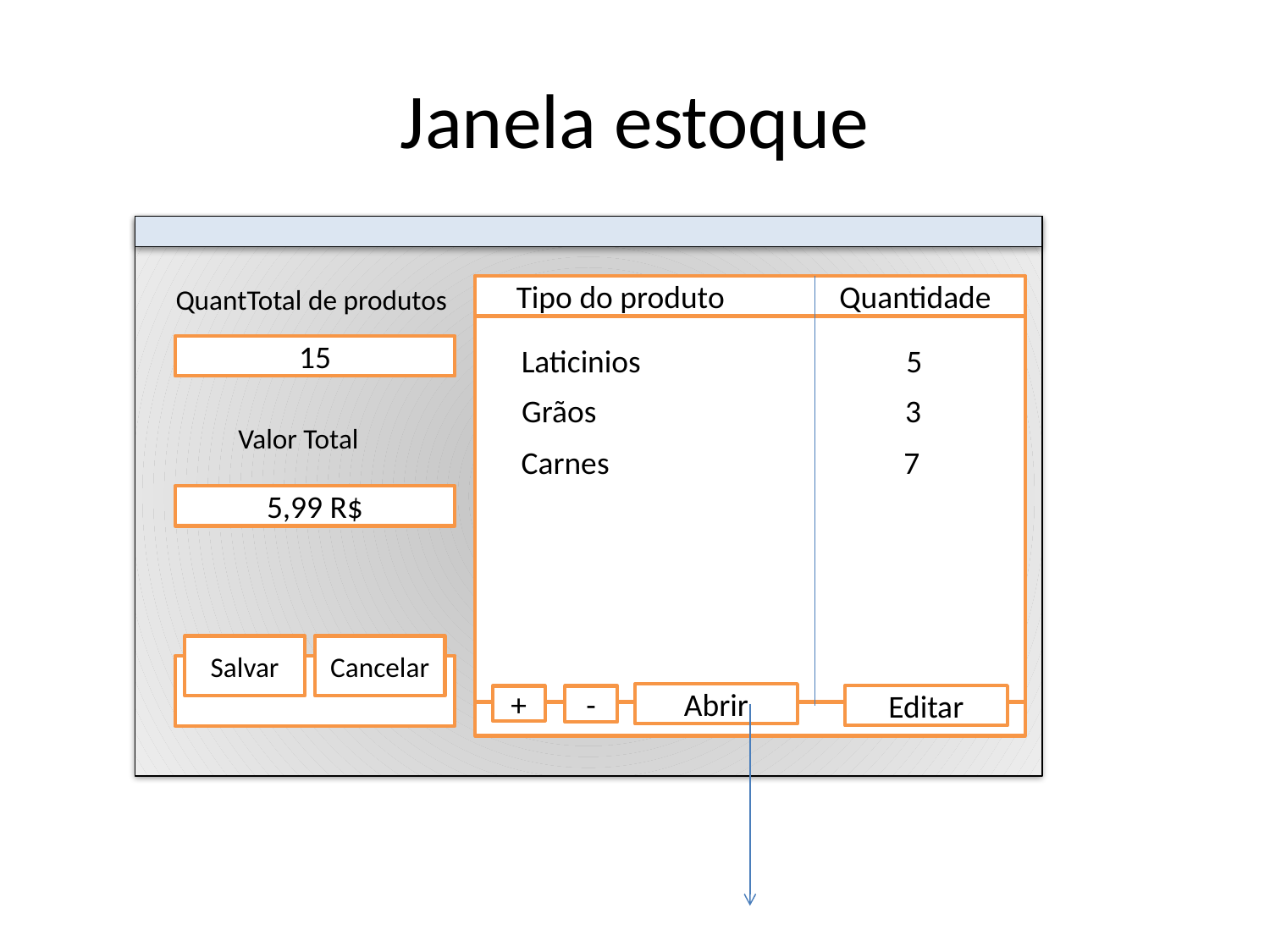

# Janela estoque

QuantTotal de produtos

    Tipo do produto                Quantidade
Laticinios                                     5
15
Grãos                                           3
Valor Total
Carnes                                         7
5,99 R$
Salvar
Cancelar

Abrir
Editar
+
-